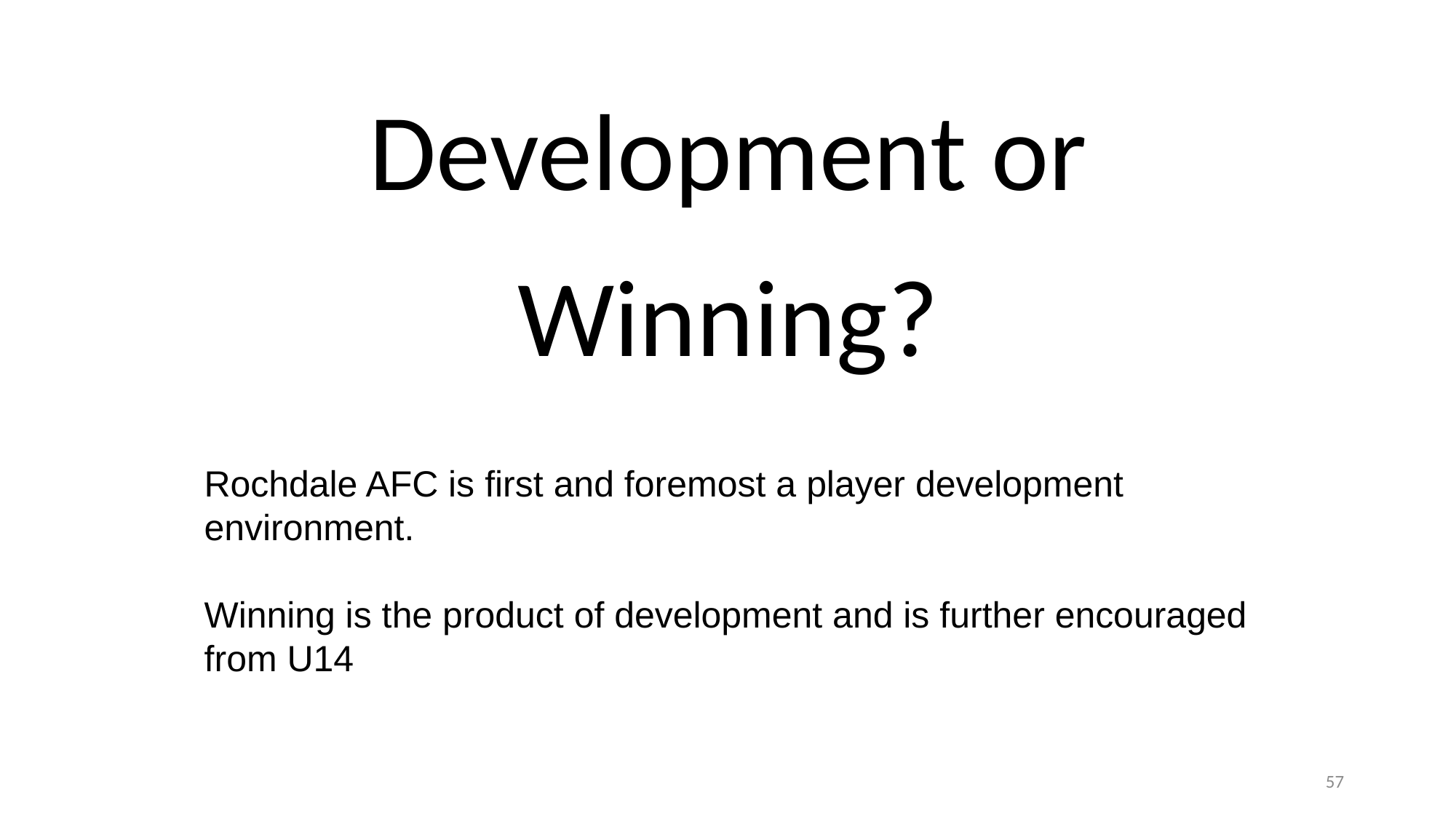

Development or
Winning?
Rochdale AFC is first and foremost a player development environment.

Winning is the product of development and is further encouraged from U14

57